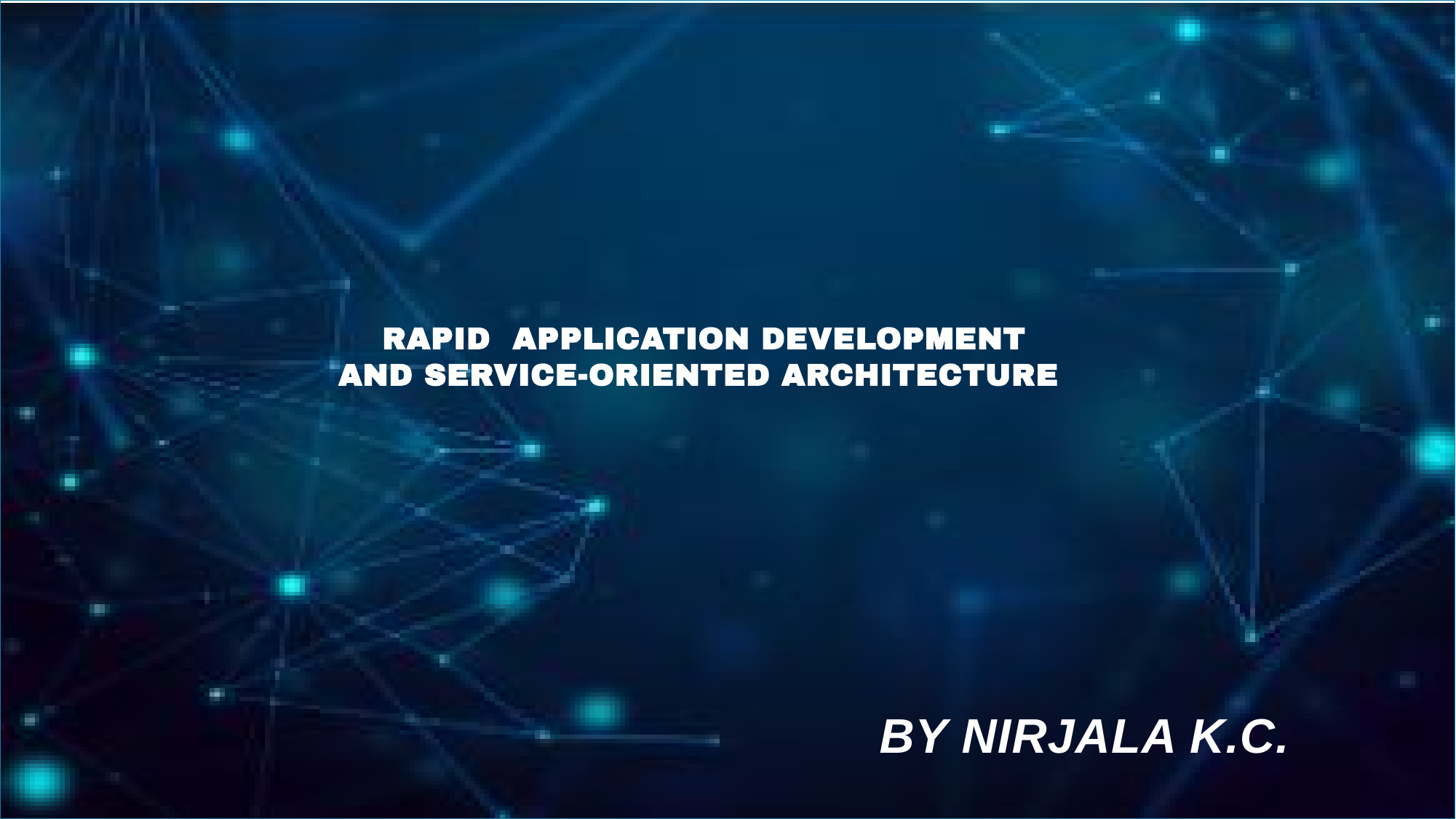

BY NIRJALA K.C.
RAPID  APPLICATION DEVELOPMENT
AND SERVICE-ORIENTED ARCHITECTURE